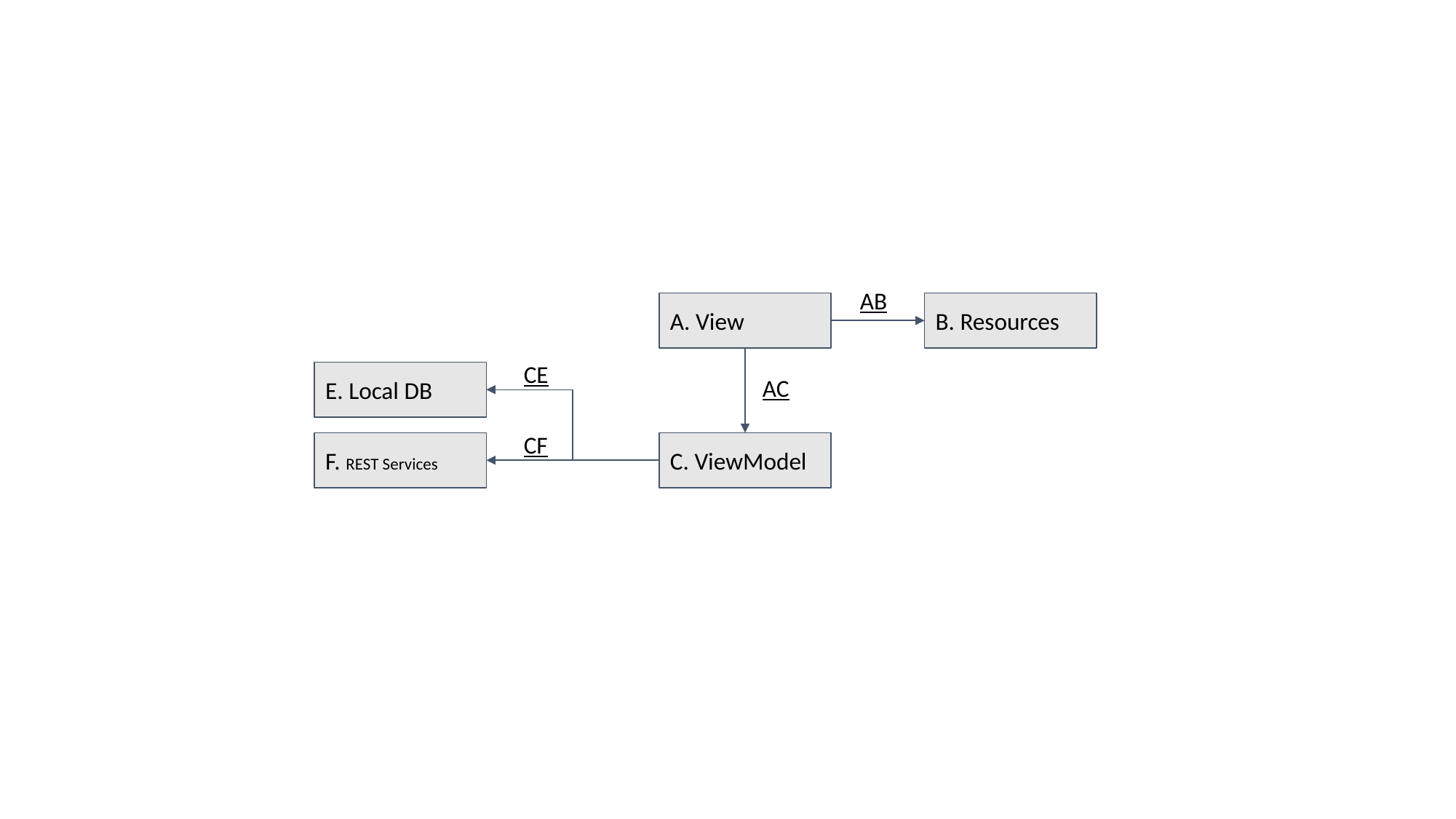

AB
A. View
B. Resources
CE
AC
E. Local DB
CF
F. REST Services
C. ViewModel